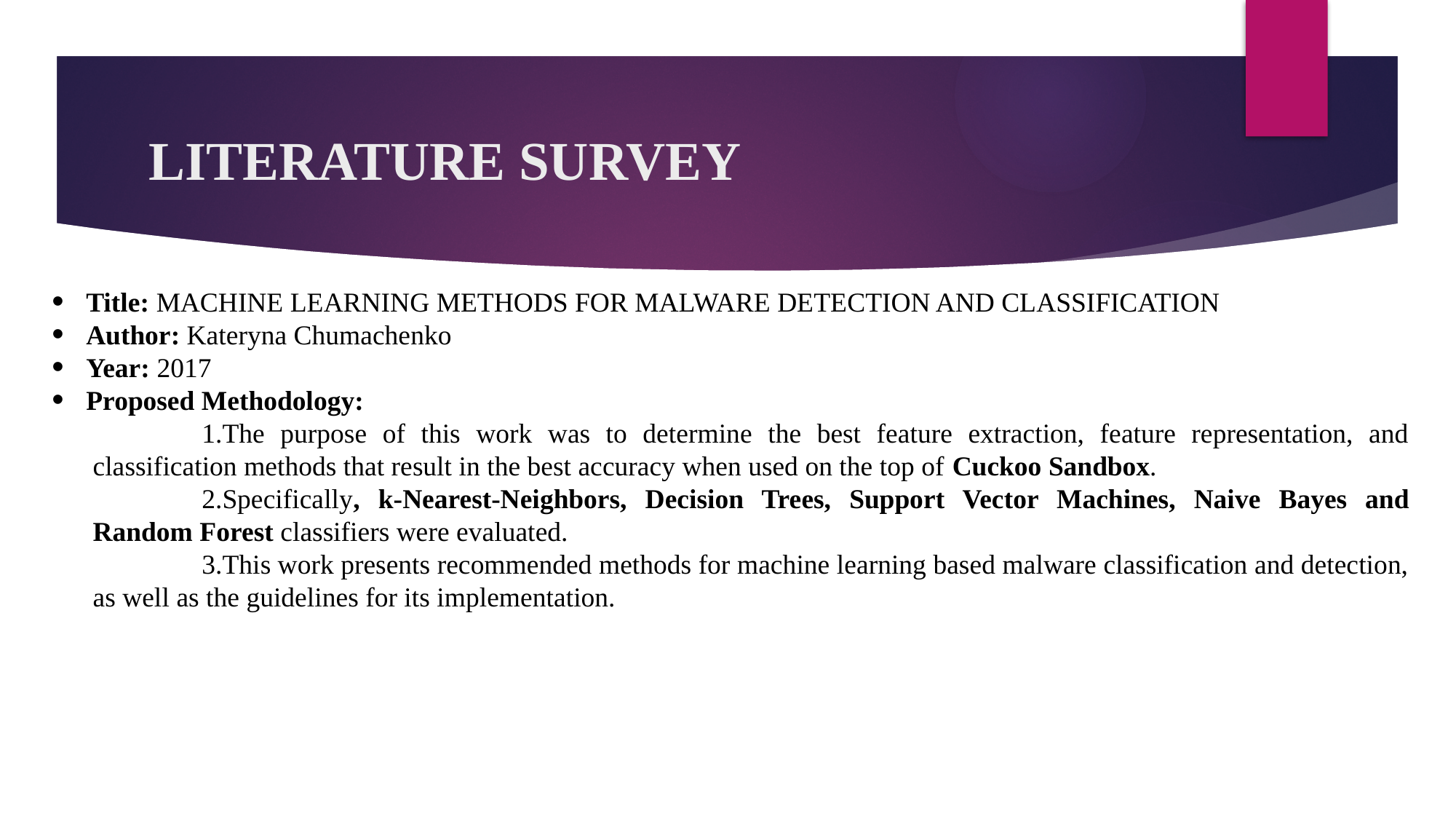

# LITERATURE SURVEY
Title: MACHINE LEARNING METHODS FOR MALWARE DETECTION AND CLASSIFICATION
Author: Kateryna Chumachenko
Year: 2017
Proposed Methodology:
The purpose of this work was to determine the best feature extraction, feature representation, and classification methods that result in the best accuracy when used on the top of Cuckoo Sandbox.
Specifically, k-Nearest-Neighbors, Decision Trees, Support Vector Machines, Naive Bayes and Random Forest classifiers were evaluated.
This work presents recommended methods for machine learning based malware classification and detection, as well as the guidelines for its implementation.